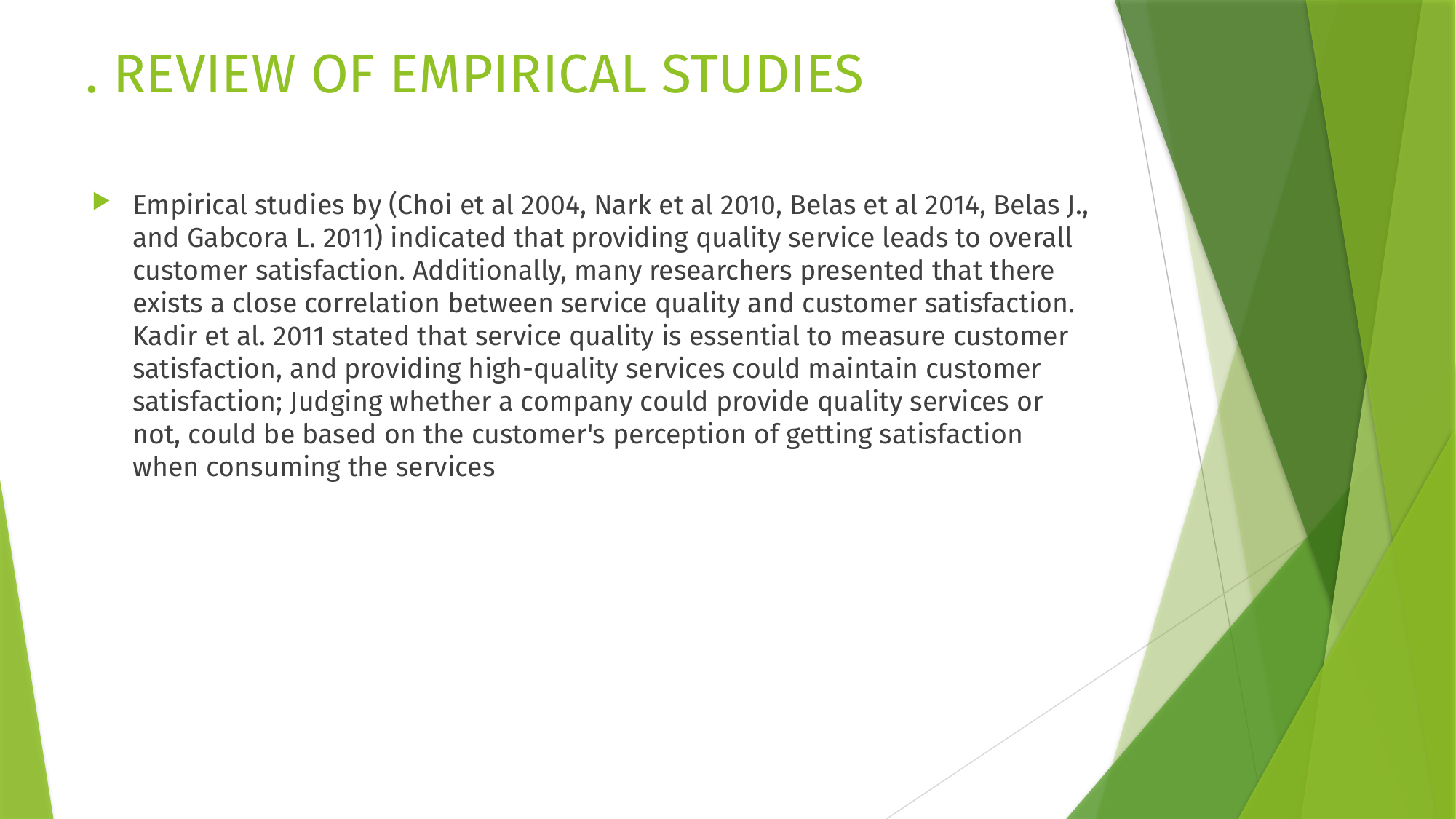

# . REVIEW OF EMPIRICAL STUDIES
Empirical studies by (Choi et al 2004, Nark et al 2010, Belas et al 2014, Belas J., and Gabcora L. 2011) indicated that providing quality service leads to overall customer satisfaction. Additionally, many researchers presented that there exists a close correlation between service quality and customer satisfaction. Kadir et al. 2011 stated that service quality is essential to measure customer satisfaction, and providing high-quality services could maintain customer satisfaction; Judging whether a company could provide quality services or not, could be based on the customer's perception of getting satisfaction when consuming the services